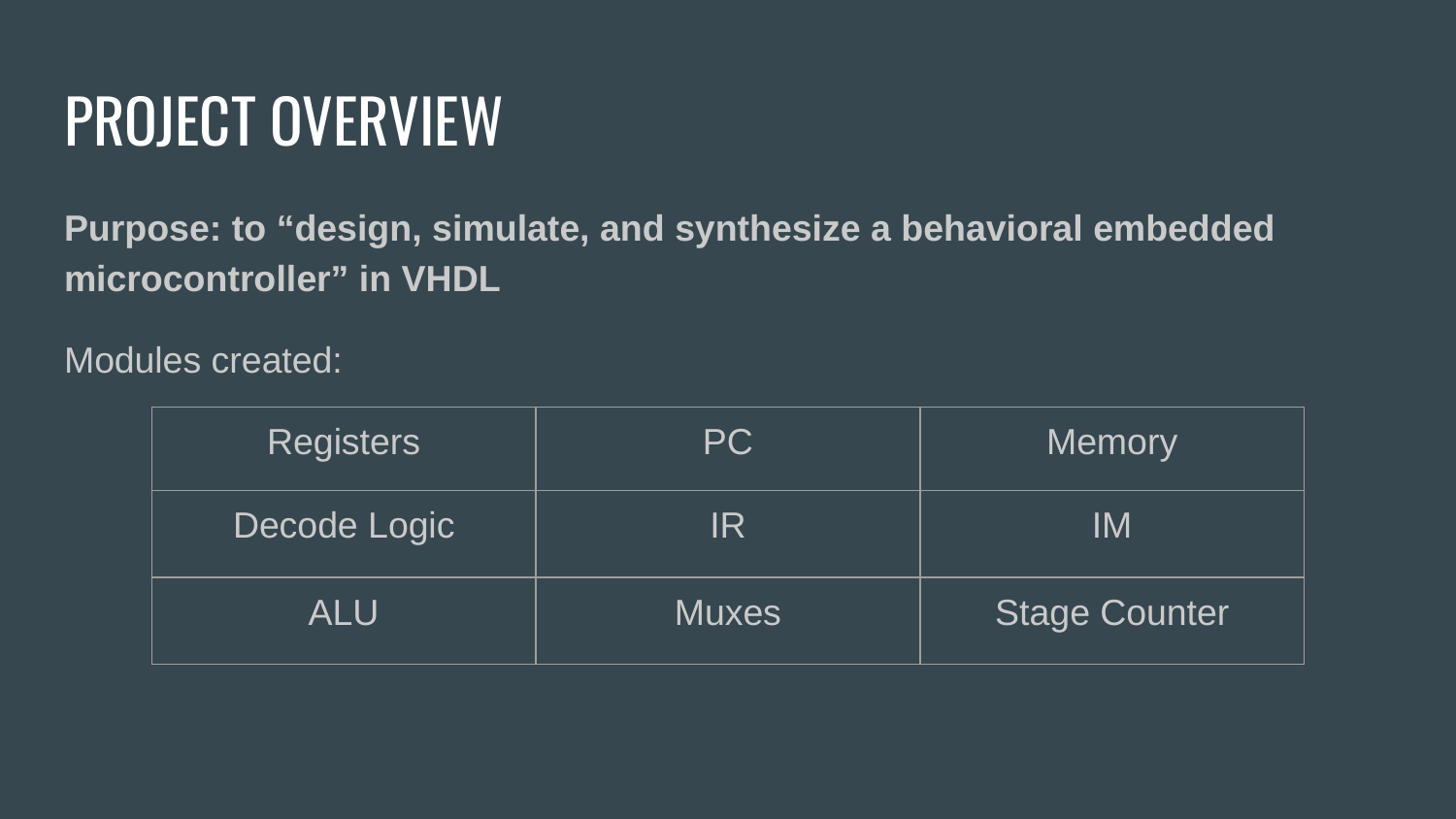

# PROJECT OVERVIEW
Purpose: to “design, simulate, and synthesize a behavioral embedded microcontroller” in VHDL
Modules created:

| Registers | PC | Memory |
| --- | --- | --- |
| Decode Logic | IR | IM |
| ALU | Muxes | Stage Counter |